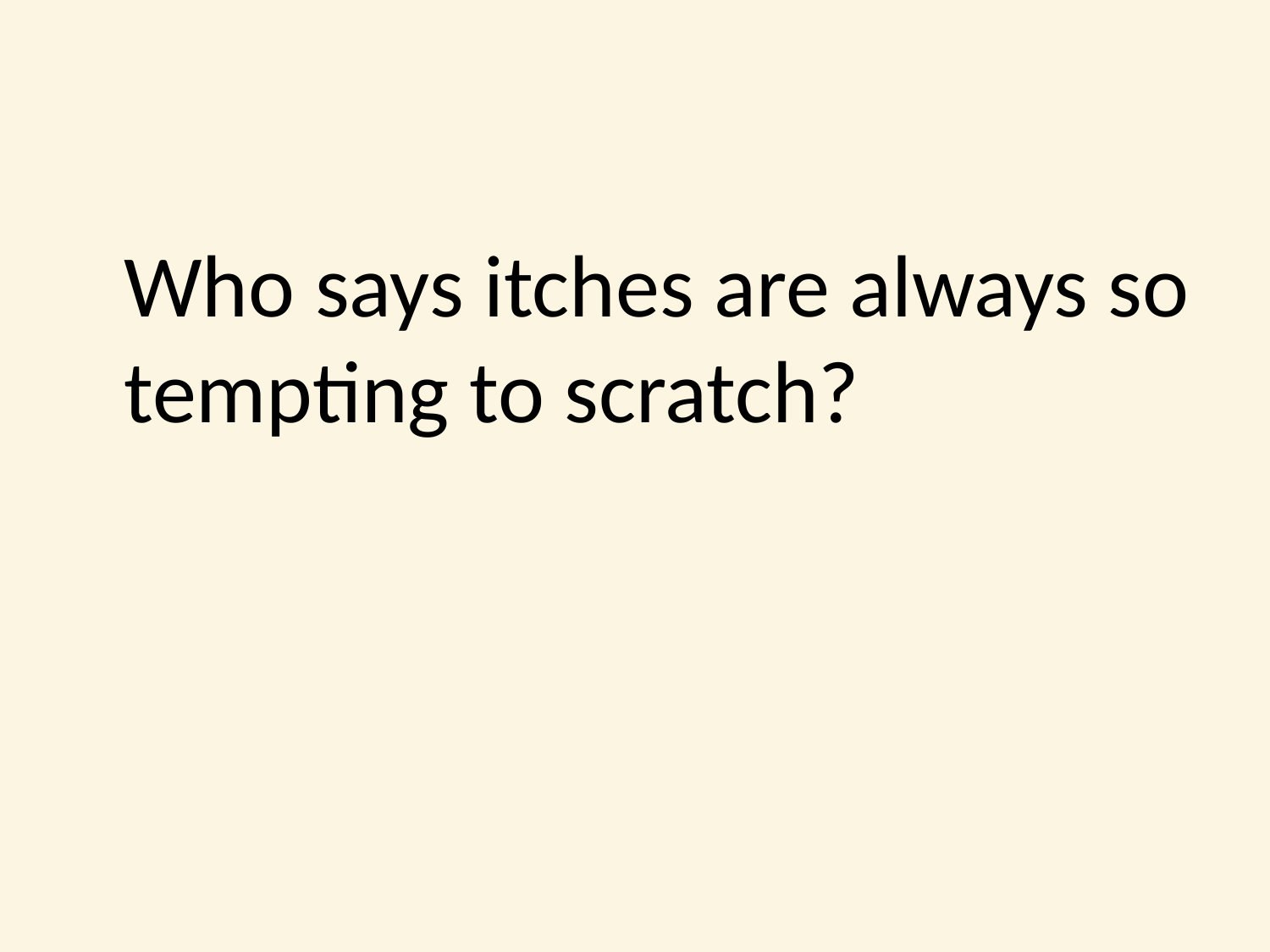

#
	Who says itches are always so tempting to scratch?